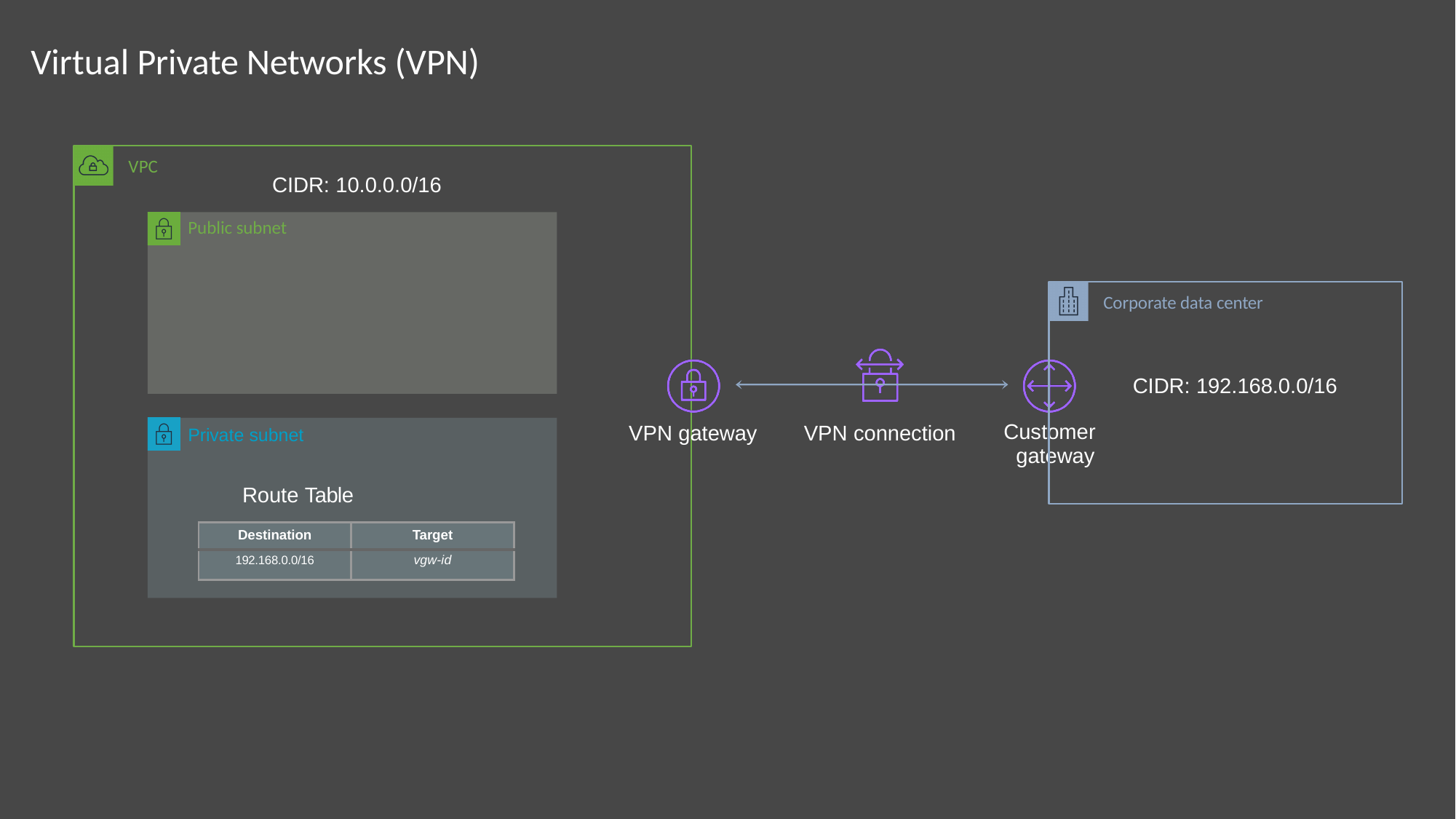

# Virtual Private Networks (VPN)

VPC
CIDR: 10.0.0.0/16
Public subnet

Corporate data center

CIDR: 192.168.0.0/16

Customer  gateway
VPN gateway
VPN connection

Private subnet
Route Table
| Destination | Target |
| --- | --- |
| 192.168.0.0/16 | vgw-id |